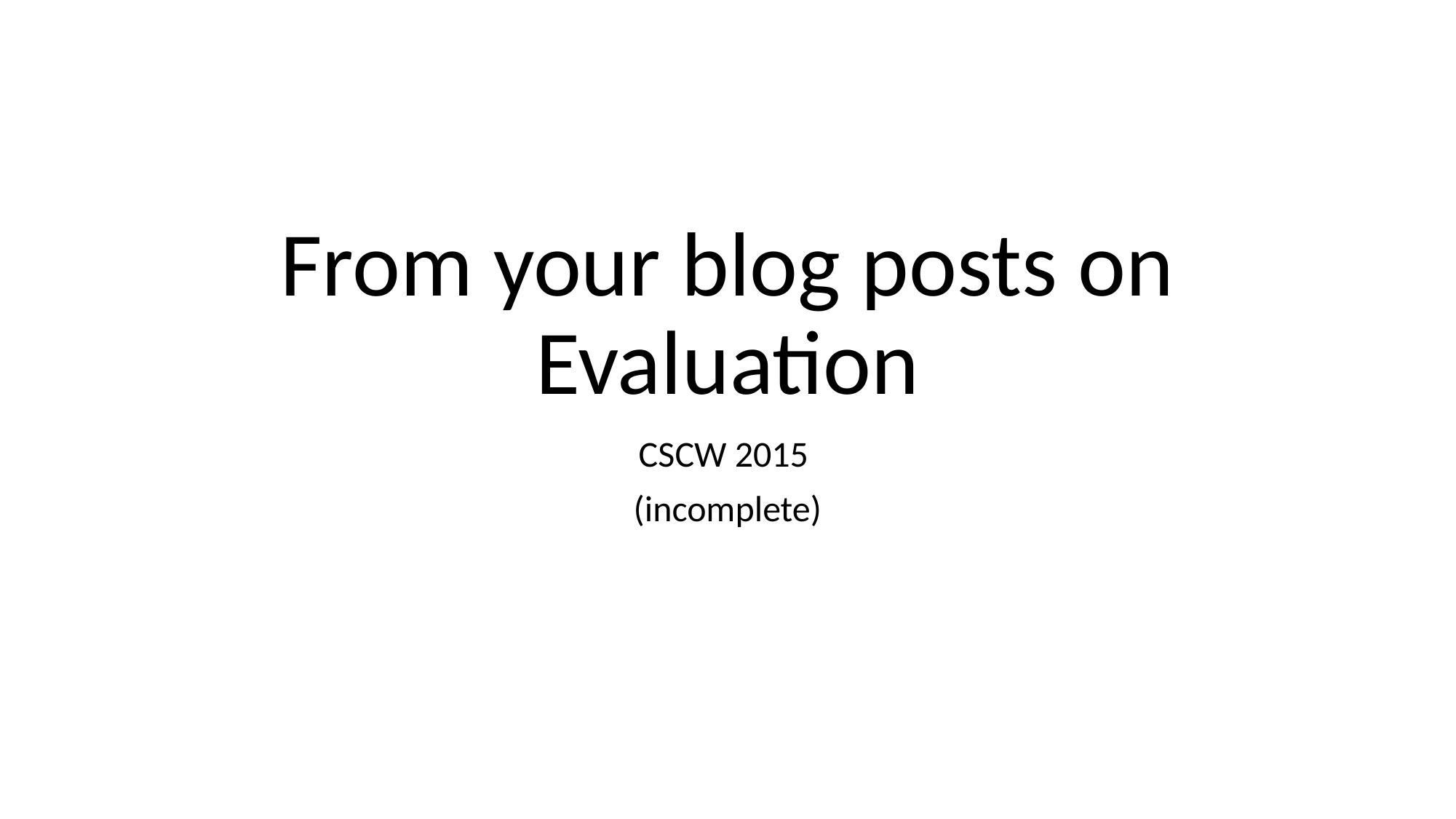

# From your blog posts on Evaluation
CSCW 2015
(incomplete)